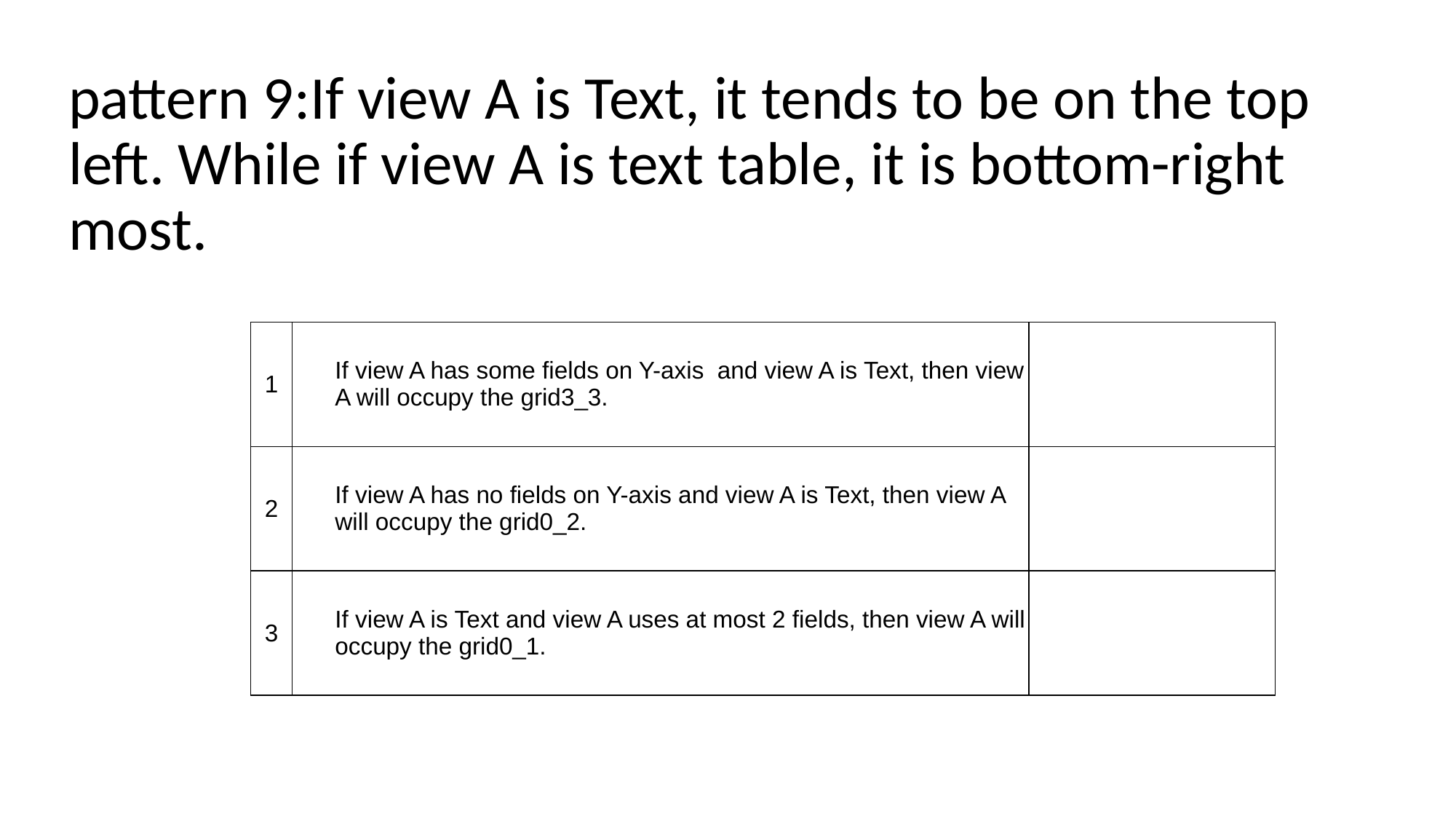

# pattern 9:If view A is Text, it tends to be on the top left. While if view A is text table, it is bottom-right most.
| 1 | If view A has some fields on Y-axis and view A is Text, then view A will occupy the grid3\_3. |  |
| --- | --- | --- |
| 2 | If view A has no fields on Y-axis and view A is Text, then view A will occupy the grid0\_2. |  |
| 3 | If view A is Text and view A uses at most 2 fields, then view A will occupy the grid0\_1. |  |